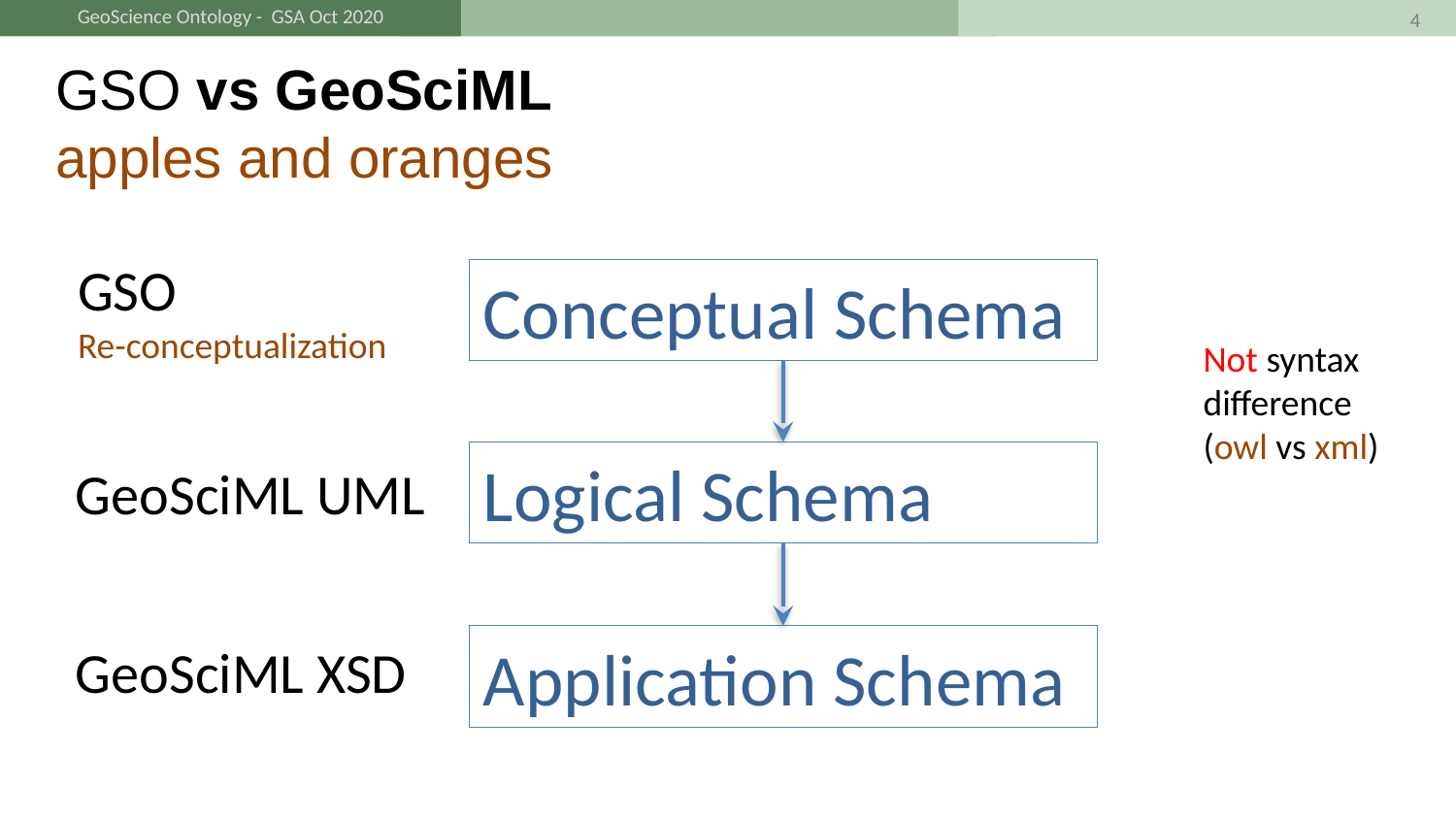

4
GSO vs GeoSciML
apples and oranges

GSO
Re-conceptualization
Conceptual Schema
Not syntax difference (owl vs xml)
Logical Schema
GeoSciML UML
Application Schema
GeoSciML XSD